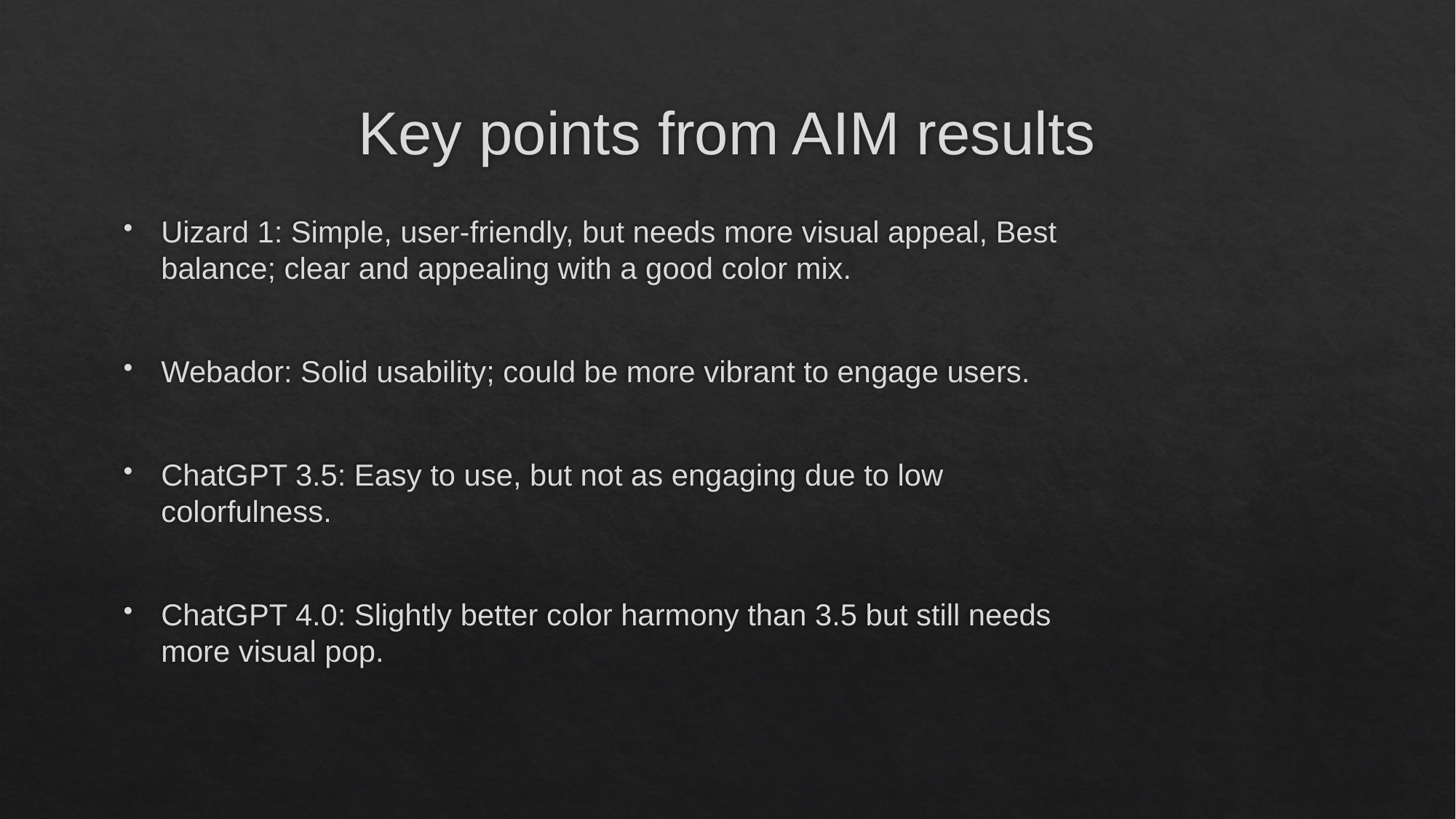

# Key points from AIM results
Uizard 1: Simple, user-friendly, but needs more visual appeal, Best balance; clear and appealing with a good color mix.

Webador: Solid usability; could be more vibrant to engage users.

ChatGPT 3.5: Easy to use, but not as engaging due to low colorfulness.

ChatGPT 4.0: Slightly better color harmony than 3.5 but still needs more visual pop.